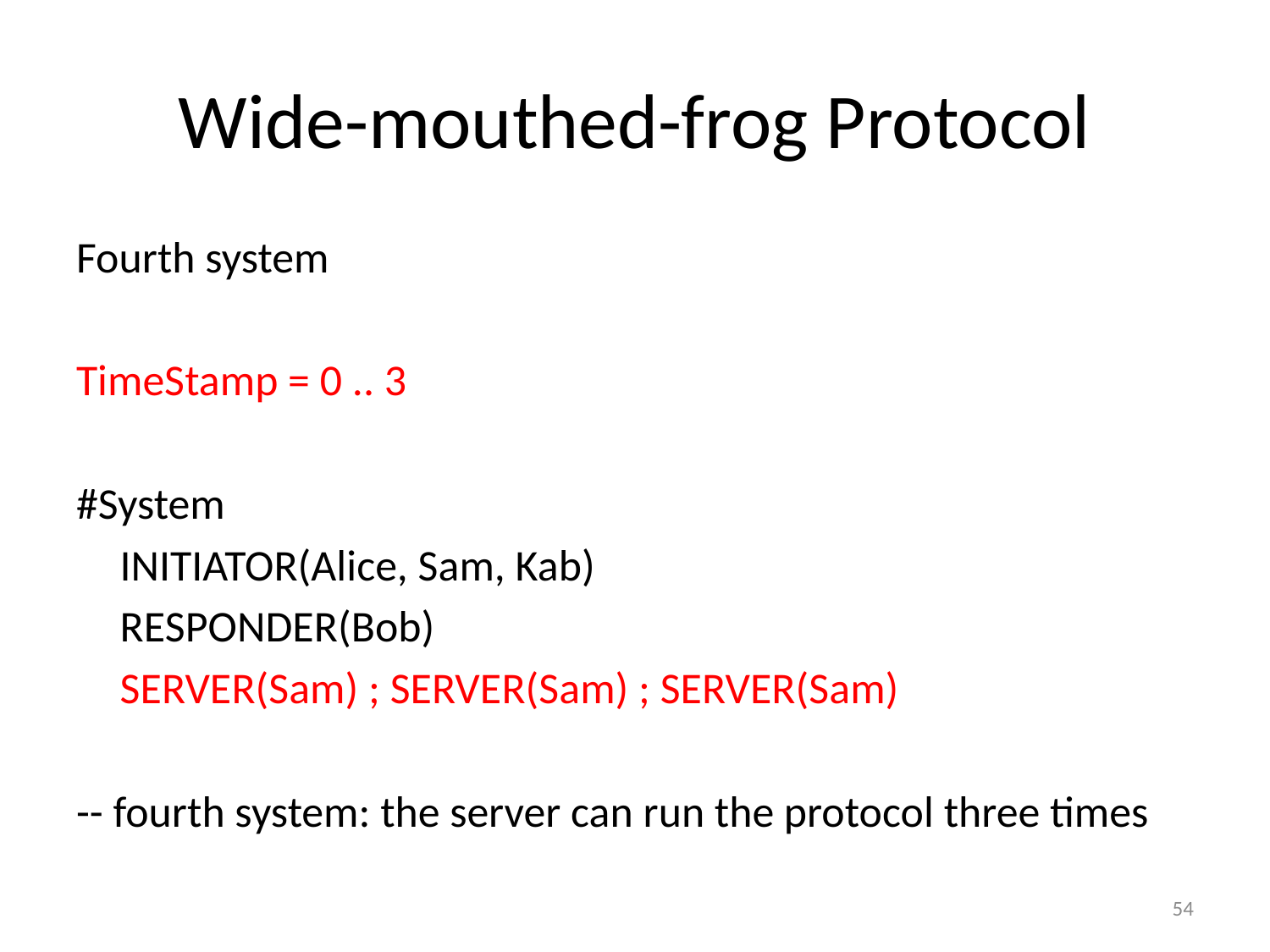

# Wide-mouthed-frog Protocol
Fourth system

TimeStamp = 0 .. 3

#System
	INITIATOR(Alice, Sam, Kab)
	RESPONDER(Bob)
	SERVER(Sam) ; SERVER(Sam) ; SERVER(Sam)

-- fourth system: the server can run the protocol three times
54